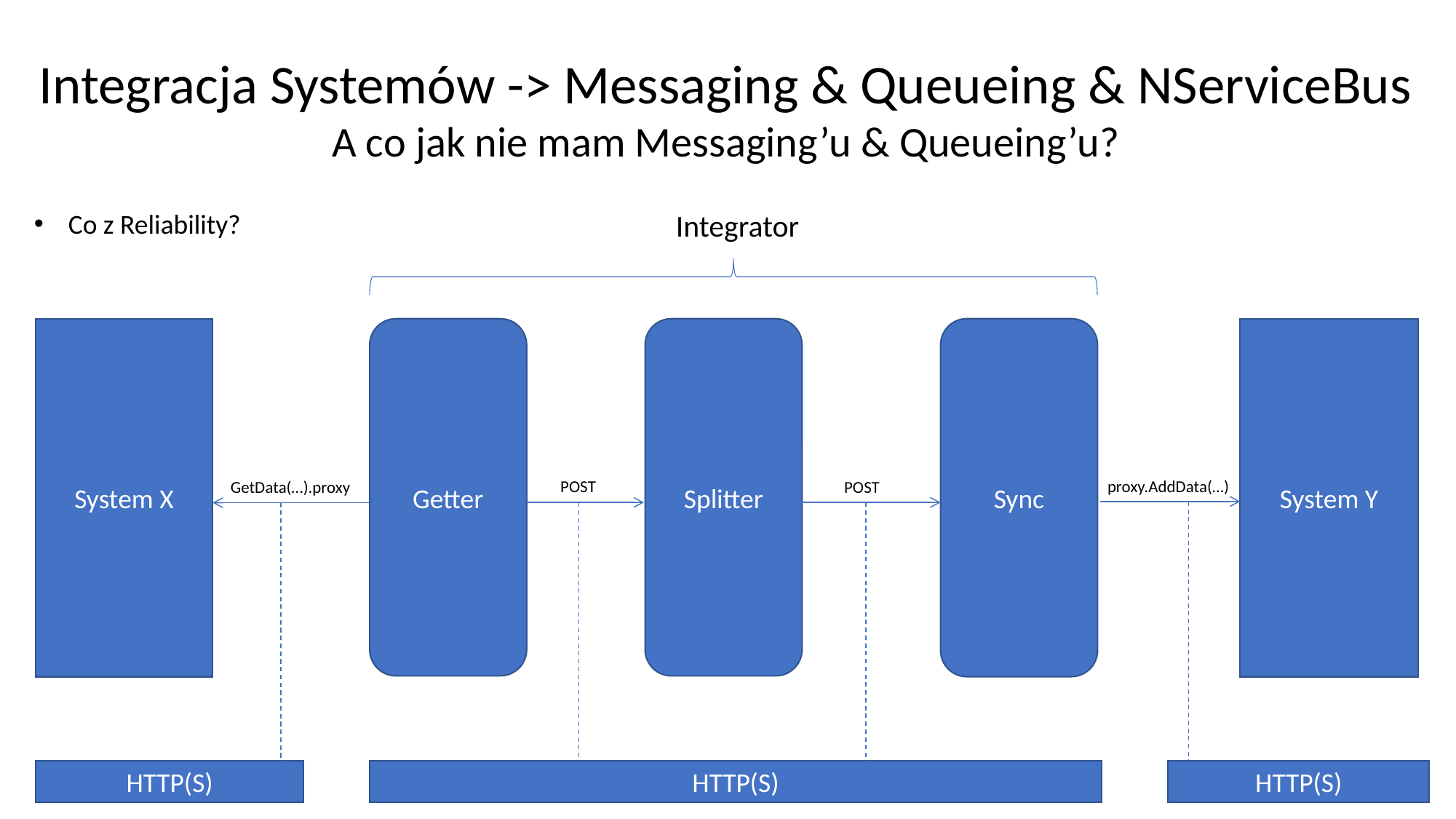

Integracja Systemów -> Messaging & Queueing & NServiceBus
A co jak nie mam Messaging’u & Queueing’u?
Integrator
Co z Reliability?
Getter
Splitter
Sync
System Y
System X
POST
proxy.AddData(…)
GetData(…).proxy
POST
HTTP(S)
HTTP(S)
HTTP(S)